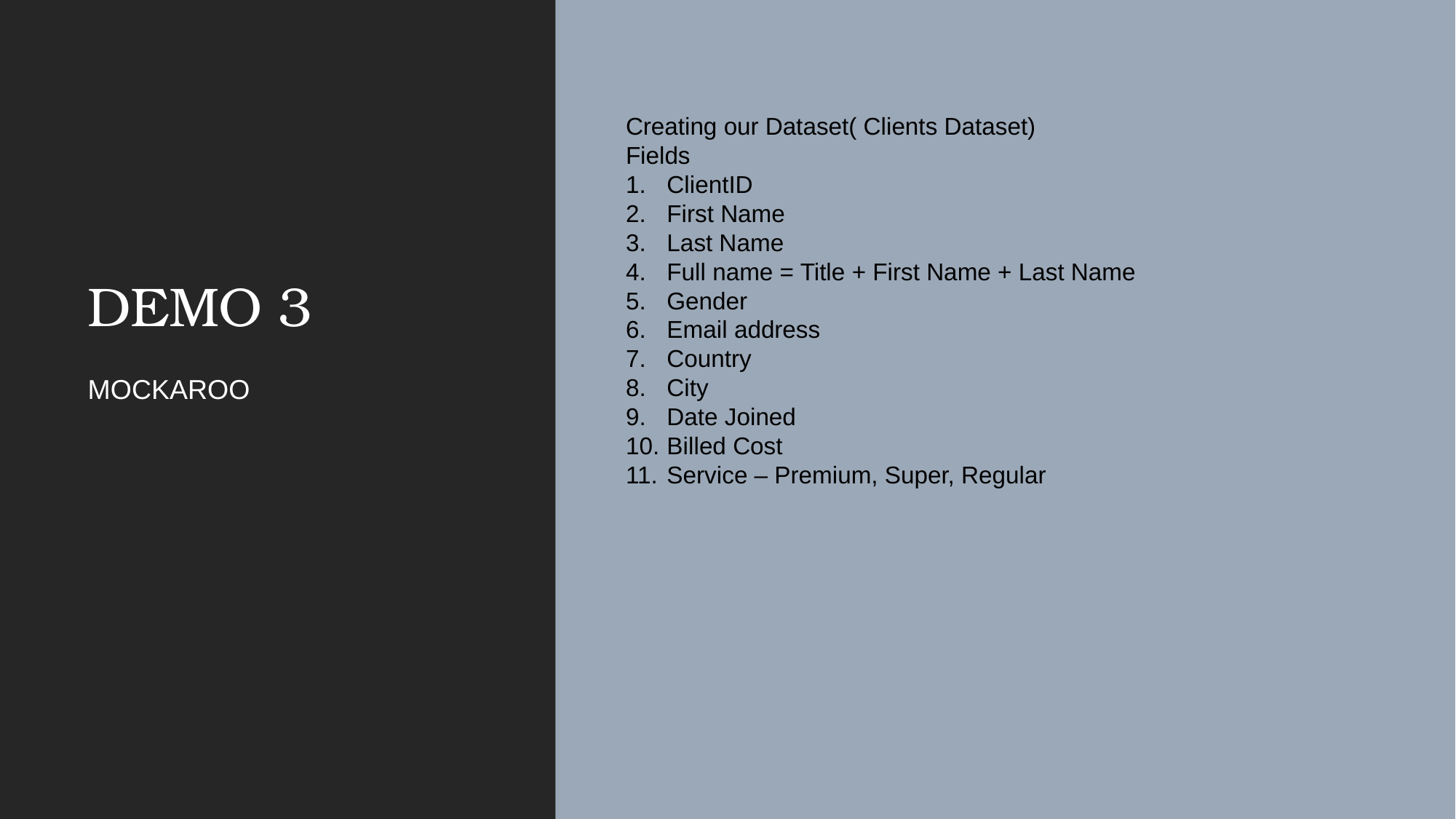

# DEMO 3
Creating our Dataset( Clients Dataset)
Fields
ClientID
First Name
Last Name
Full name = Title + First Name + Last Name
Gender
Email address
Country
City
Date Joined
Billed Cost
Service – Premium, Super, Regular

MOCKAROO